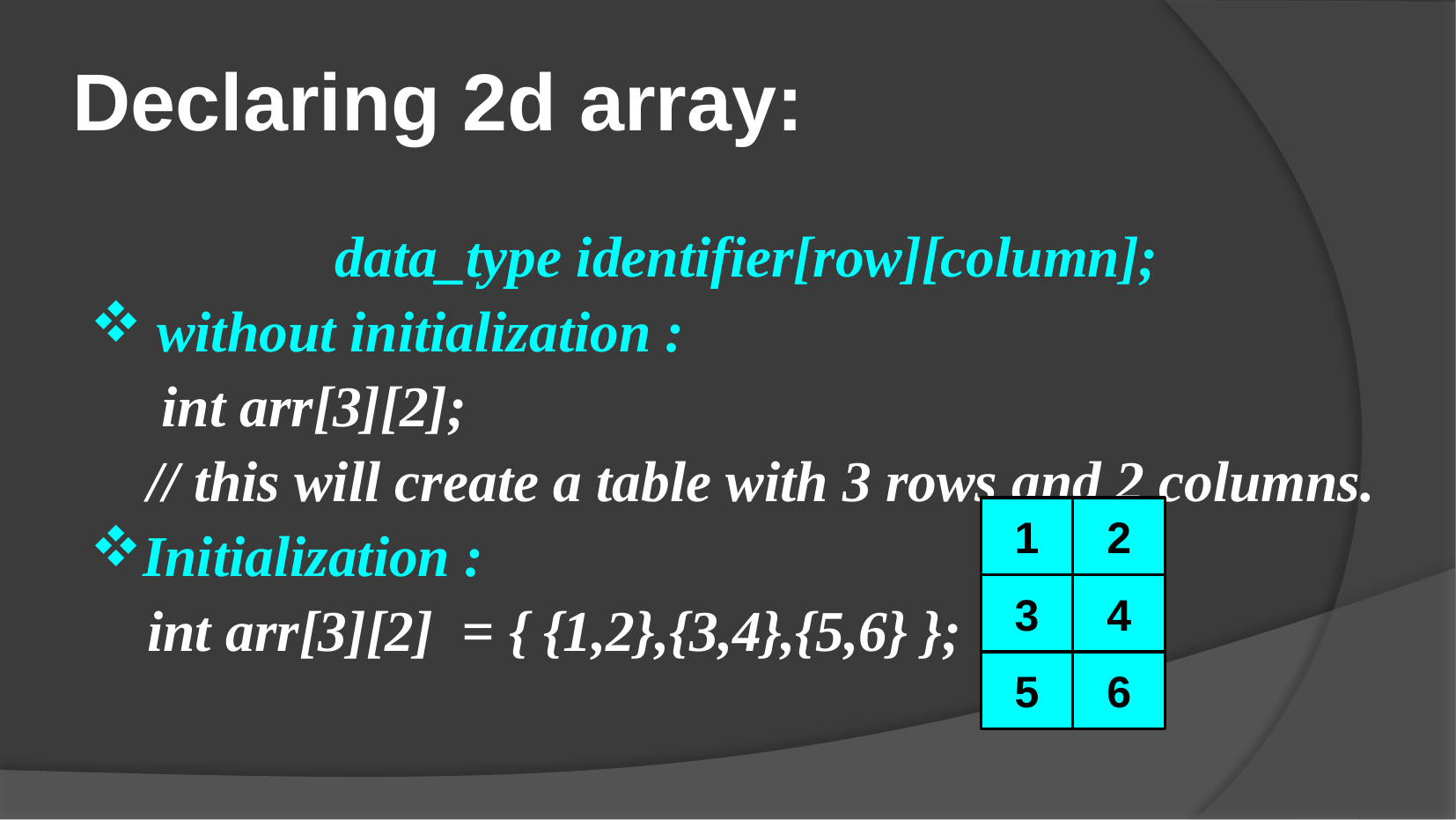

Declaring 2d array:

data_type identifier[row][column];
 without initialization :
     int arr[3][2];
    // this will create a table with 3 rows and 2 columns.
Initialization :
    int arr[3][2]  = { {1,2},{3,4},{5,6} };

1
2
3
4
5
6